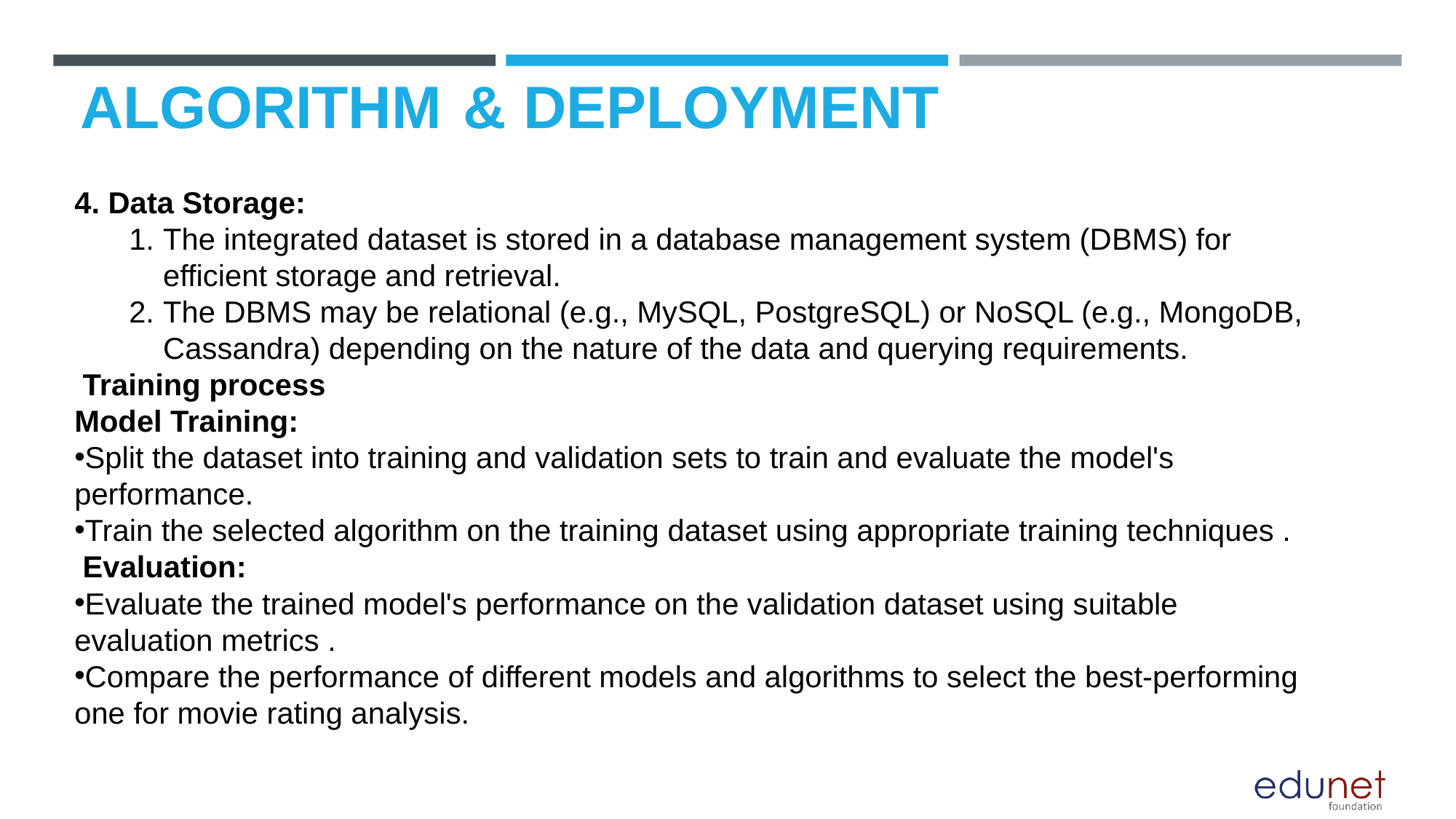

# ALGORITHM & DEPLOYMENT

4. Data Storage:
The integrated dataset is stored in a database management system (DBMS) for efficient storage and retrieval.
The DBMS may be relational (e.g., MySQL, PostgreSQL) or NoSQL (e.g., MongoDB, Cassandra) depending on the nature of the data and querying requirements.
 Training process
Model Training:
Split the dataset into training and validation sets to train and evaluate the model's performance.
Train the selected algorithm on the training dataset using appropriate training techniques .
 Evaluation:
Evaluate the trained model's performance on the validation dataset using suitable evaluation metrics .
Compare the performance of different models and algorithms to select the best-performing one for movie rating analysis.